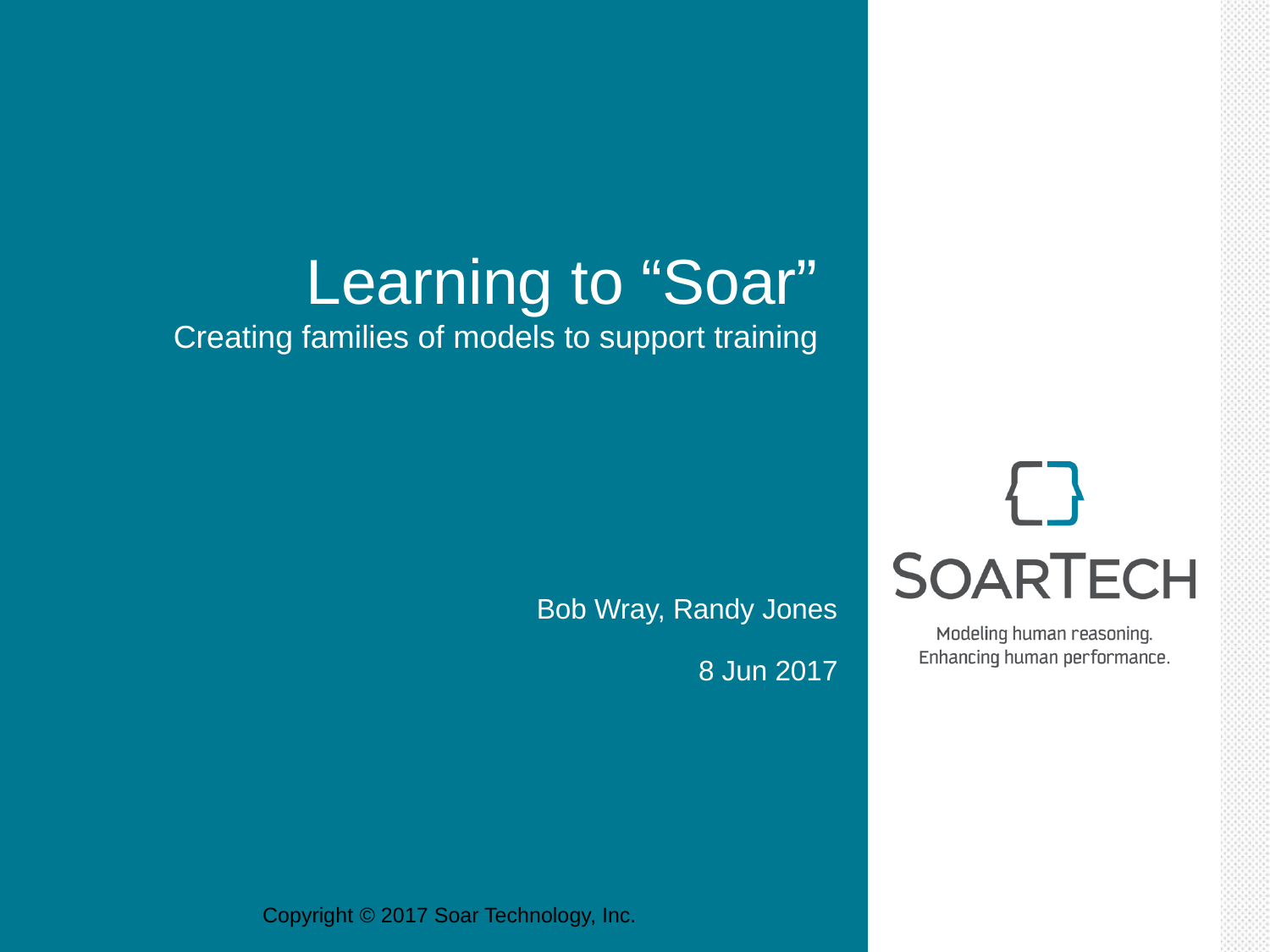

Learning to “Soar”
Creating families of models to support training
Bob Wray, Randy Jones
8 Jun 2017
Copyright © 2017 Soar Technology, Inc.